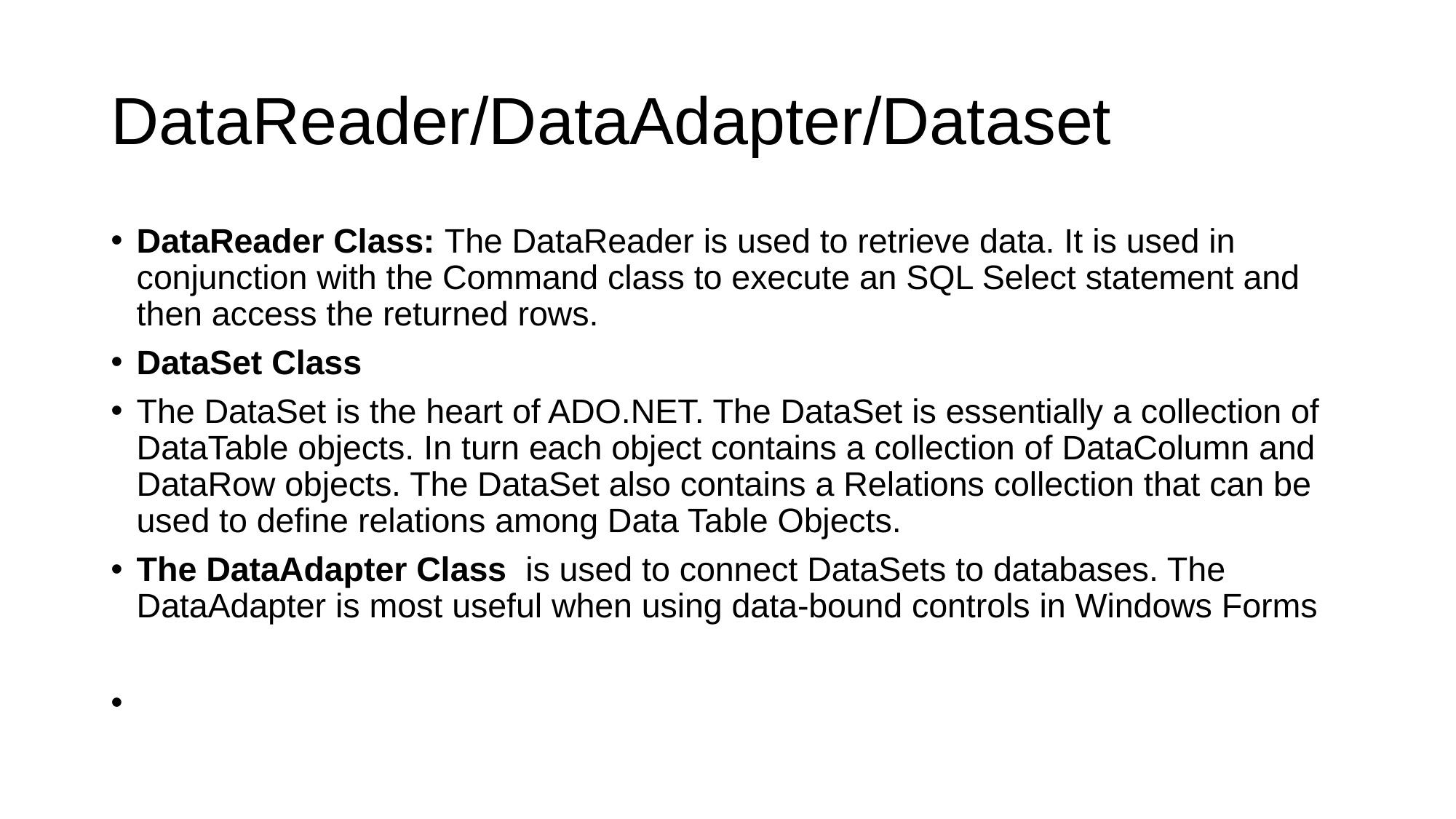

# DataReader/DataAdapter/Dataset
DataReader Class: The DataReader is used to retrieve data. It is used in conjunction with the Command class to execute an SQL Select statement and then access the returned rows.
DataSet Class
The DataSet is the heart of ADO.NET. The DataSet is essentially a collection of DataTable objects. In turn each object contains a collection of DataColumn and DataRow objects. The DataSet also contains a Relations collection that can be used to define relations among Data Table Objects.
The DataAdapter Class  is used to connect DataSets to databases. The DataAdapter is most useful when using data-bound controls in Windows Forms